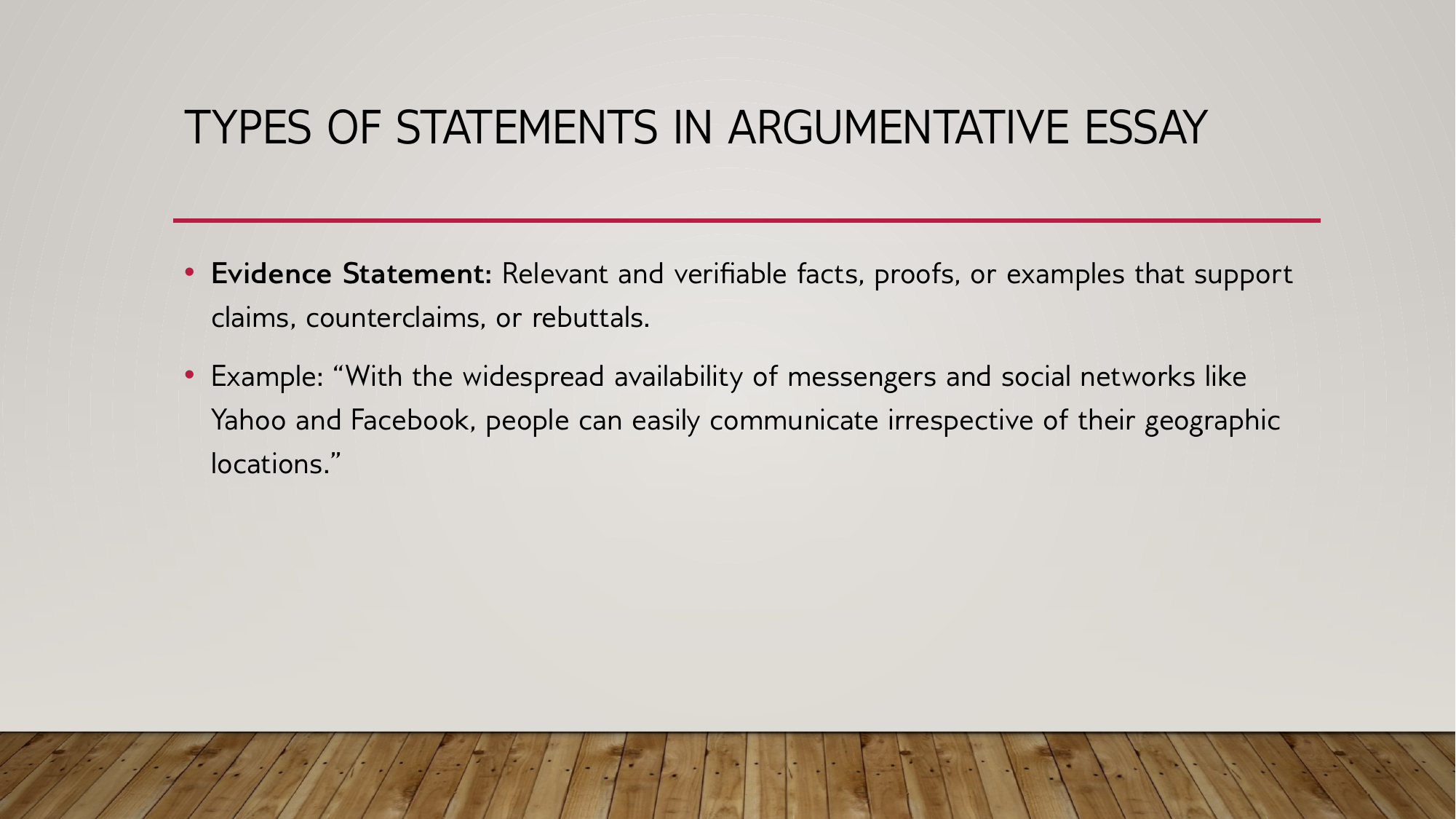

# Types of statements in argumentative essay
Evidence Statement: Relevant and verifiable facts, proofs, or examples that support claims, counterclaims, or rebuttals.
Example: “With the widespread availability of messengers and social networks like Yahoo and Facebook, people can easily communicate irrespective of their geographic locations.”